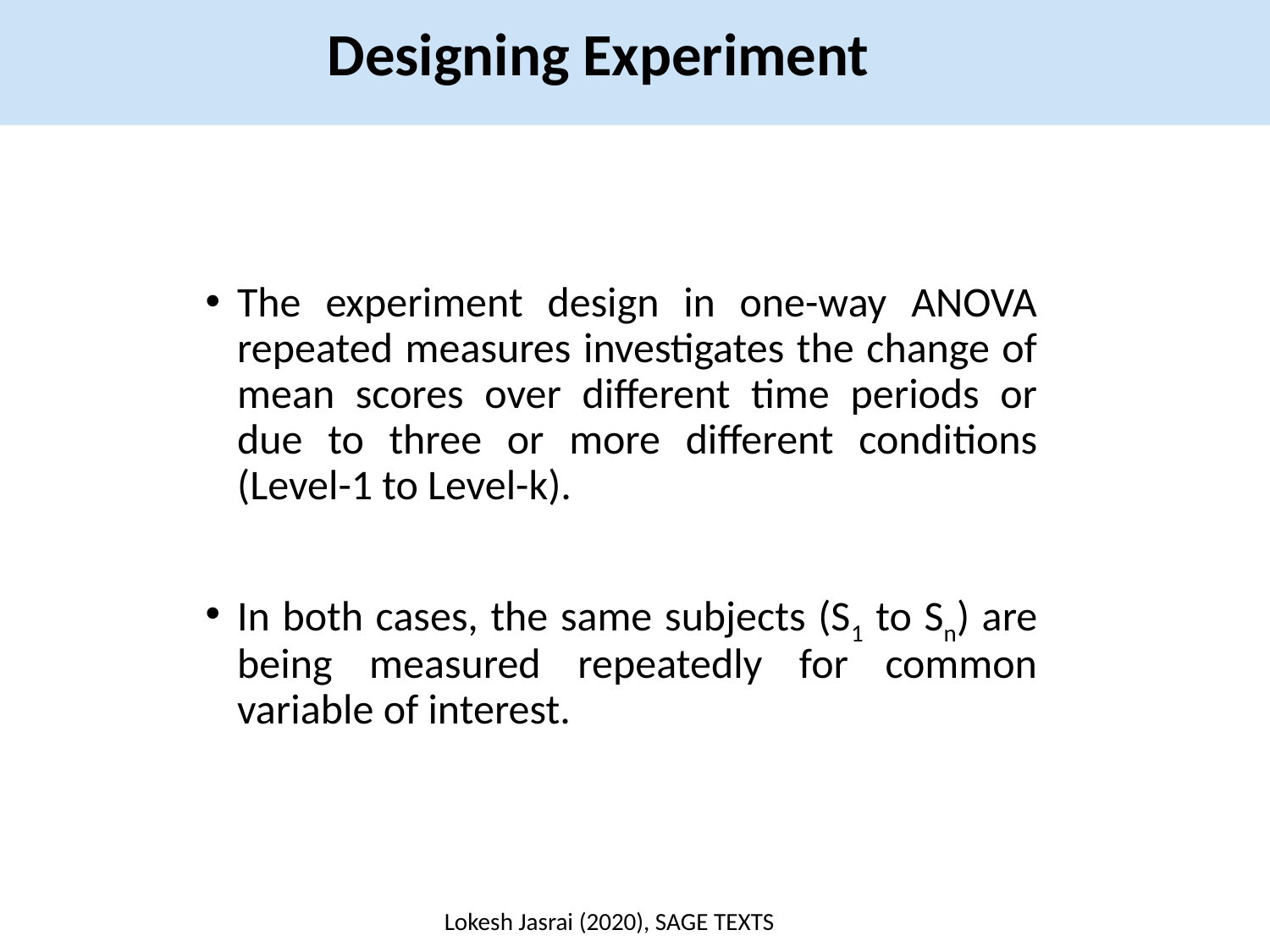

Designing Experiment
The experiment design in one-way ANOVA repeated measures investigates the change of mean scores over different time periods or due to three or more different conditions (Level-1 to Level-k).

In both cases, the same subjects (S1 to Sn) are being measured repeatedly for common variable of interest.
Lokesh Jasrai (2020), SAGE TEXTS